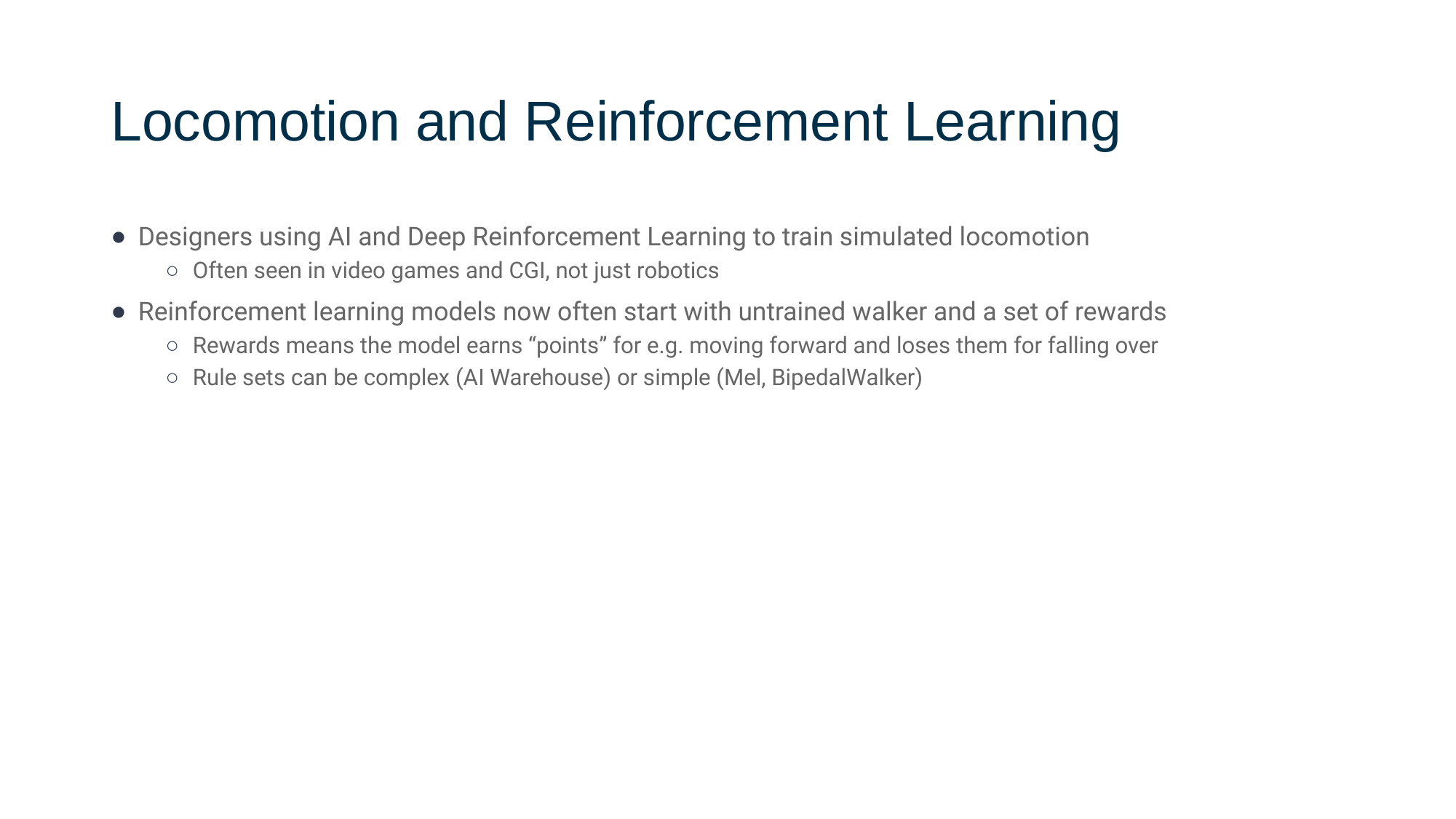

# Locomotion and Reinforcement Learning
Designers using AI and Deep Reinforcement Learning to train simulated locomotion
Often seen in video games and CGI, not just robotics
Reinforcement learning models now often start with untrained walker and a set of rewards
Rewards means the model earns “points” for e.g. moving forward and loses them for falling over
Rule sets can be complex (AI Warehouse) or simple (Mel, BipedalWalker)